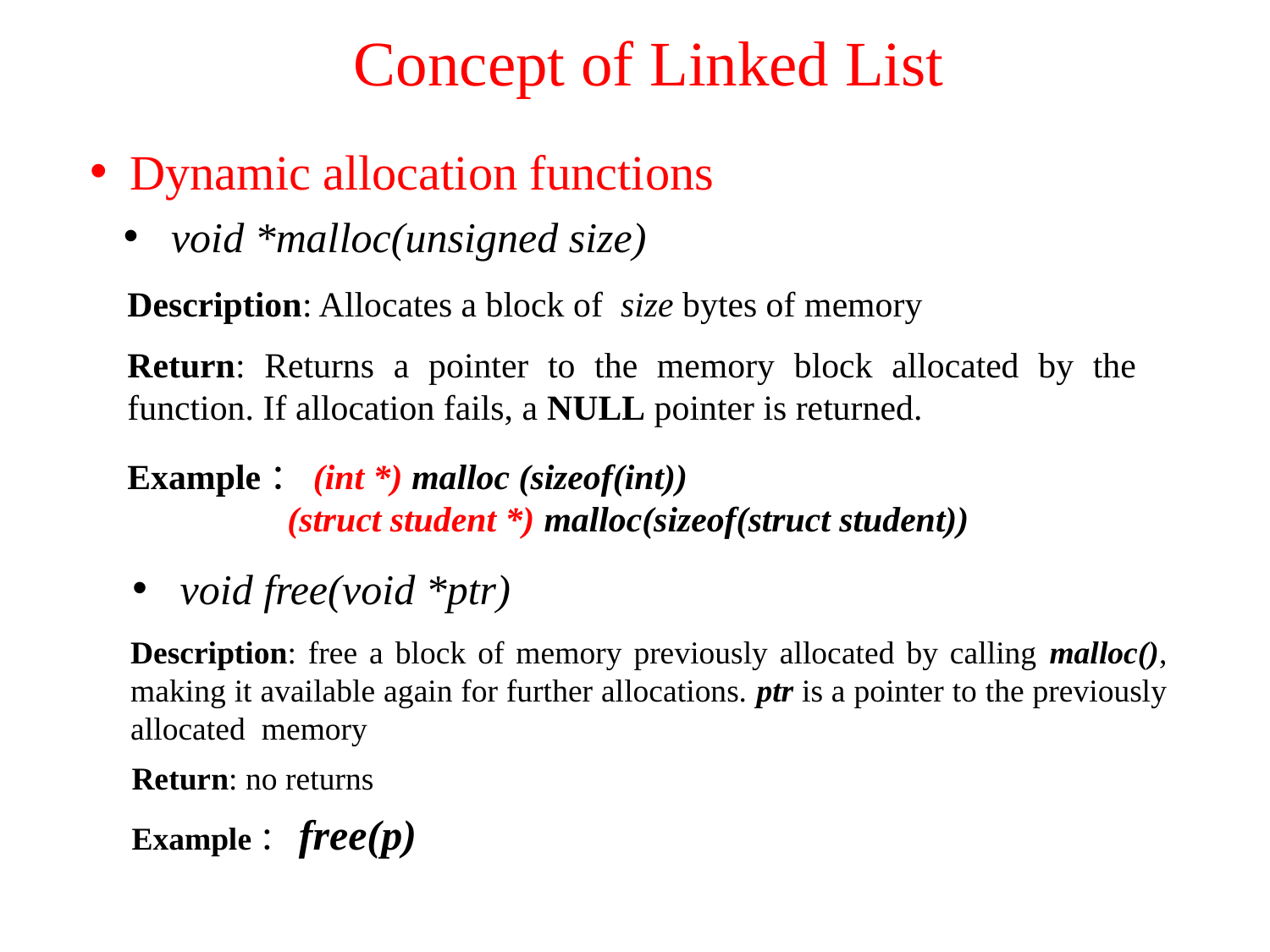

Concept of Linked List
Dynamic allocation functions
void *malloc(unsigned size)
Description: Allocates a block of  size bytes of memory
Return: Returns a pointer to the memory block allocated by the function. If allocation fails, a NULL pointer is returned.
Example：(int *) malloc (sizeof(int))
                  (struct student *) malloc(sizeof(struct student))
void free(void *ptr)
Description: free a block of memory previously allocated by calling malloc(), making it available again for further allocations. ptr is a pointer to the previously allocated  memory
Return: no returns
Example：free(p)